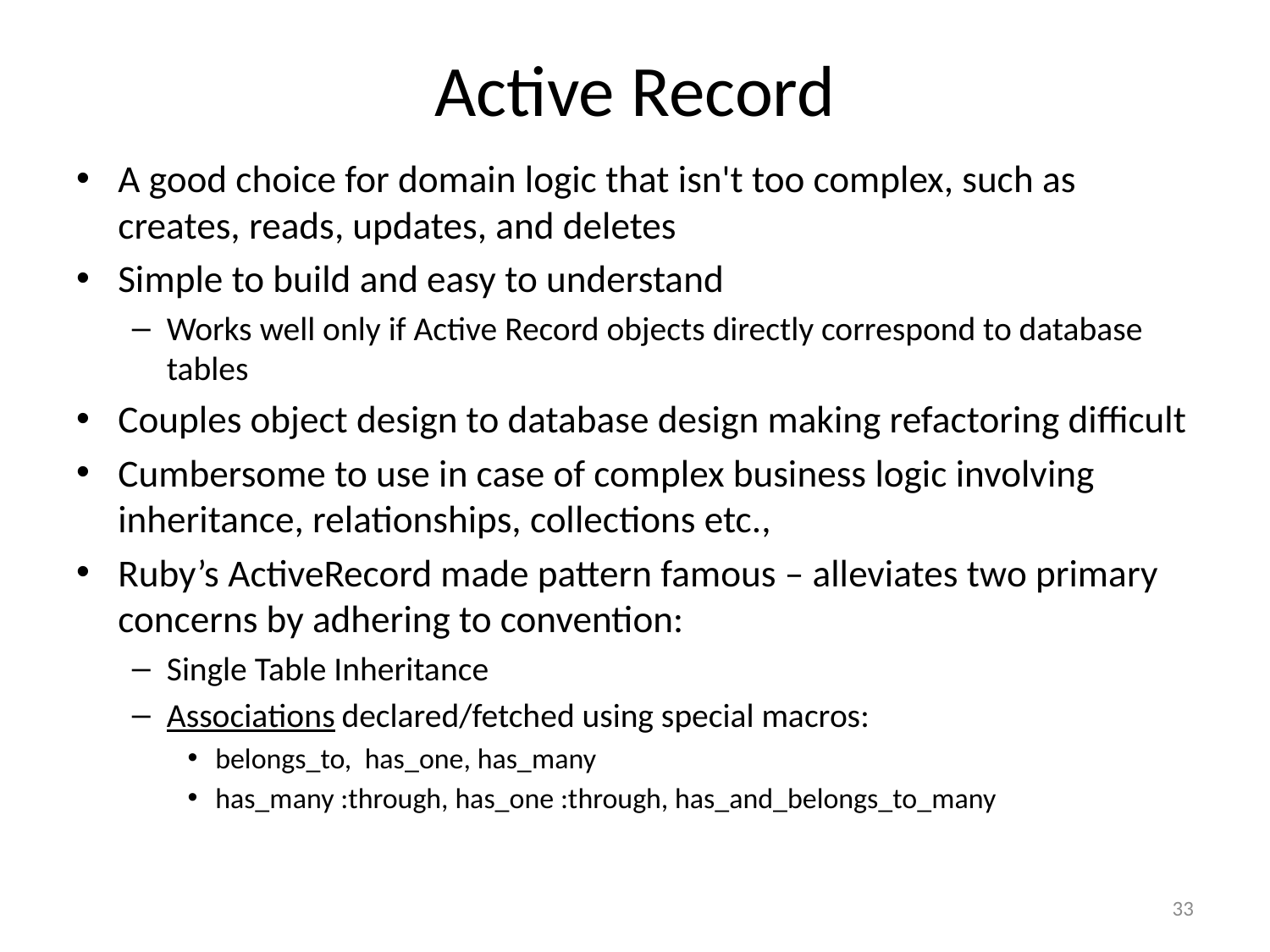

# Active Record
A good choice for domain logic that isn't too complex, such as creates, reads, updates, and deletes
Simple to build and easy to understand
Works well only if Active Record objects directly correspond to database tables
Couples object design to database design making refactoring difficult
Cumbersome to use in case of complex business logic involving inheritance, relationships, collections etc.,
Ruby’s ActiveRecord made pattern famous – alleviates two primary concerns by adhering to convention:
Single Table Inheritance
Associations declared/fetched using special macros:
belongs_to,  has_one, has_many
has_many :through, has_one :through, has_and_belongs_to_many
33